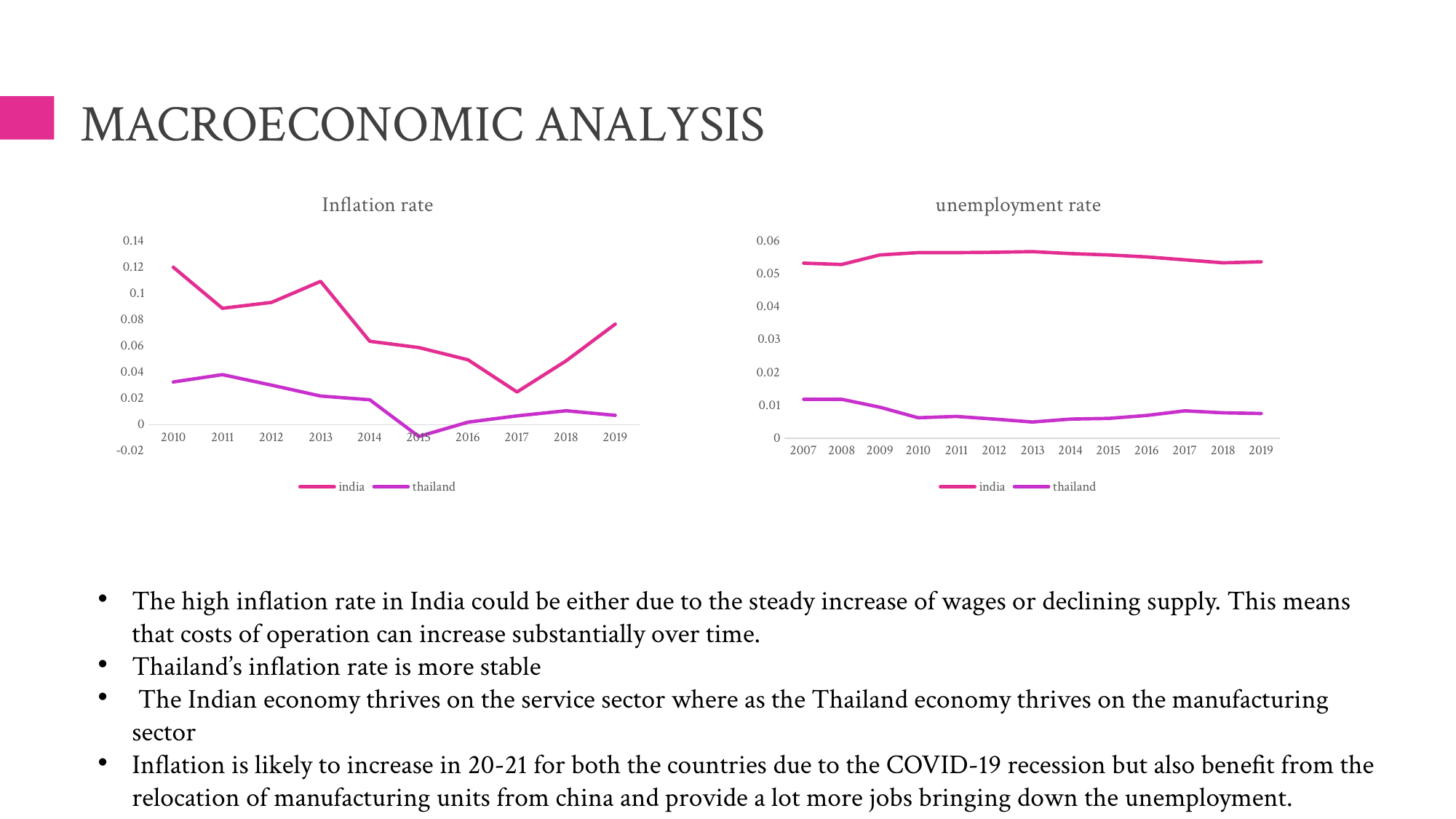

# Macroeconomic analysis

### Chart: Inflation rate

| Category |  |  |
|---|---|---|
| 2010 | 0.1199 | 0.0325 |
| 2011 | 0.0886 | 0.0381 |
| 2012 | 0.0931 | 0.0301 |
| 2013 | 0.1091 | 0.0218 |
| 2014 | 0.0635 | 0.019 |
| 2015 | 0.0587 | -0.009 |
| 2016 | 0.0494 | 0.0019 |
| 2017 | 0.0249 | 0.0067 |
| 2018 | 0.0486 | 0.0106 |
| 2019 | 0.0766 | 0.0071 |

### Chart: unemployment rate

| Category |  |  |
|---|---|---|
| 2007 | 0.0532 | 0.0118 |
| 2008 | 0.0528 | 0.0118 |
| 2009 | 0.0557 | 0.0094 |
| 2010 | 0.0564 | 0.0062 |
| 2011 | 0.0564 | 0.0066 |
| 2012 | 0.0565 | 0.0058 |
| 2013 | 0.0567 | 0.0049 |
| 2014 | 0.0561 | 0.0058 |
| 2015 | 0.0557 | 0.006 |
| 2016 | 0.0551 | 0.0069 |
| 2017 | 0.0542 | 0.0083 |
| 2018 | 0.0533 | 0.0077 |
| 2019 | 0.0536 | 0.0075 |
The high inflation rate in India could be either due to the steady increase of wages or declining supply. This means that costs of operation can increase substantially over time.
Thailand’s inflation rate is more stable
 The Indian economy thrives on the service sector where as the Thailand economy thrives on the manufacturing sector
Inflation is likely to increase in 20-21 for both the countries due to the COVID-19 recession but also benefit from the relocation of manufacturing units from china and provide a lot more jobs bringing down the unemployment.